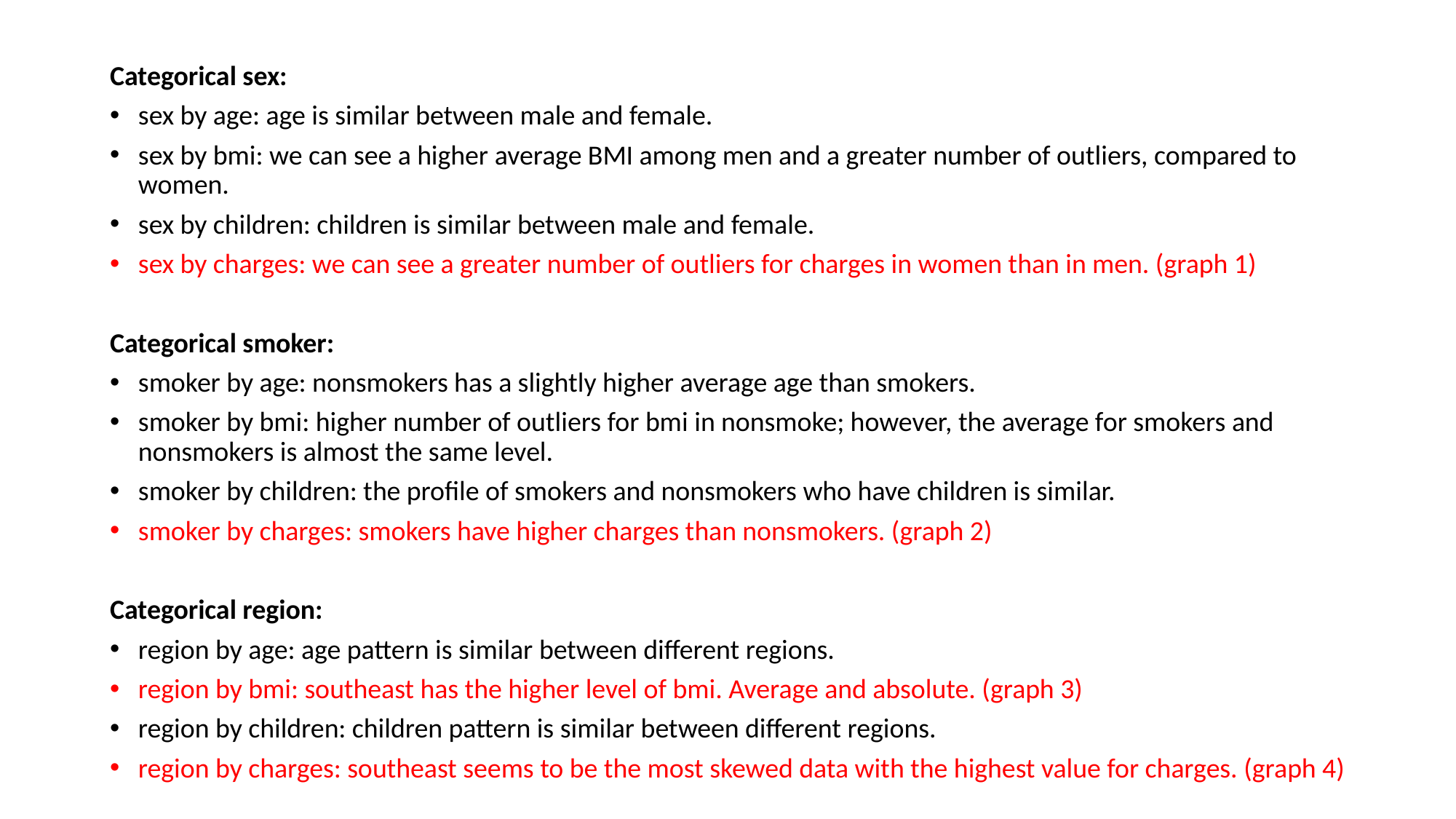

Categorical sex:
sex by age: age is similar between male and female.
sex by bmi: we can see a higher average BMI among men and a greater number of outliers, compared to women.
sex by children: children is similar between male and female.
sex by charges: we can see a greater number of outliers for charges in women than in men. (graph 1)

Categorical smoker:
smoker by age: nonsmokers has a slightly higher average age than smokers.
smoker by bmi: higher number of outliers for bmi in nonsmoke; however, the average for smokers and nonsmokers is almost the same level.
smoker by children: the profile of smokers and nonsmokers who have children is similar.
smoker by charges: smokers have higher charges than nonsmokers. (graph 2)

Categorical region:
region by age: age pattern is similar between different regions.
region by bmi: southeast has the higher level of bmi. Average and absolute. (graph 3)
region by children: children pattern is similar between different regions.
region by charges: southeast seems to be the most skewed data with the highest value for charges. (graph 4)